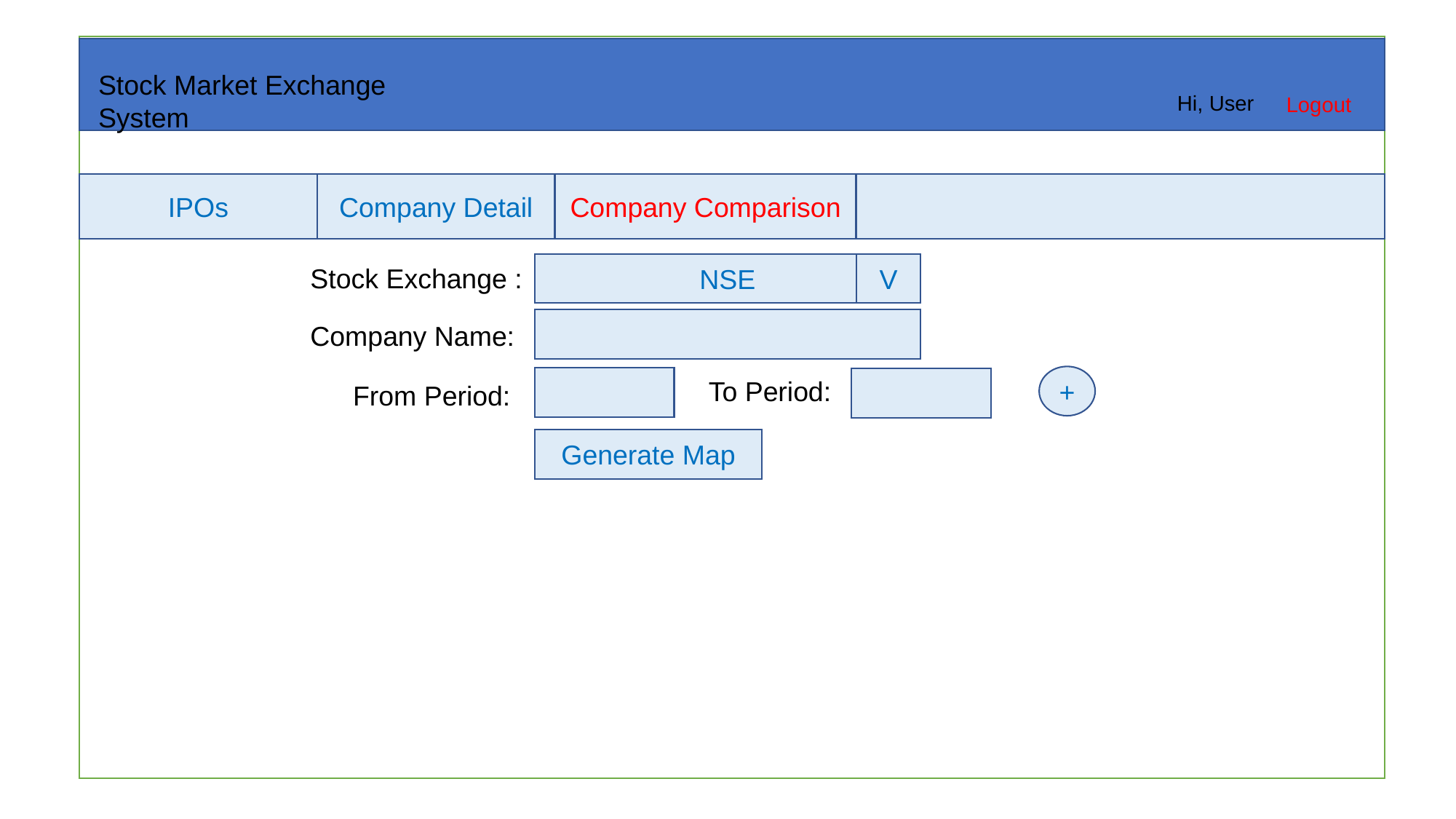

Stock Market Exchange System
Hi, User
Logout

IPOs
Company Detail
Company Comparison
NSE
V
Stock Exchange :

Company Name:
+

To Period:
From Period:
Generate Map